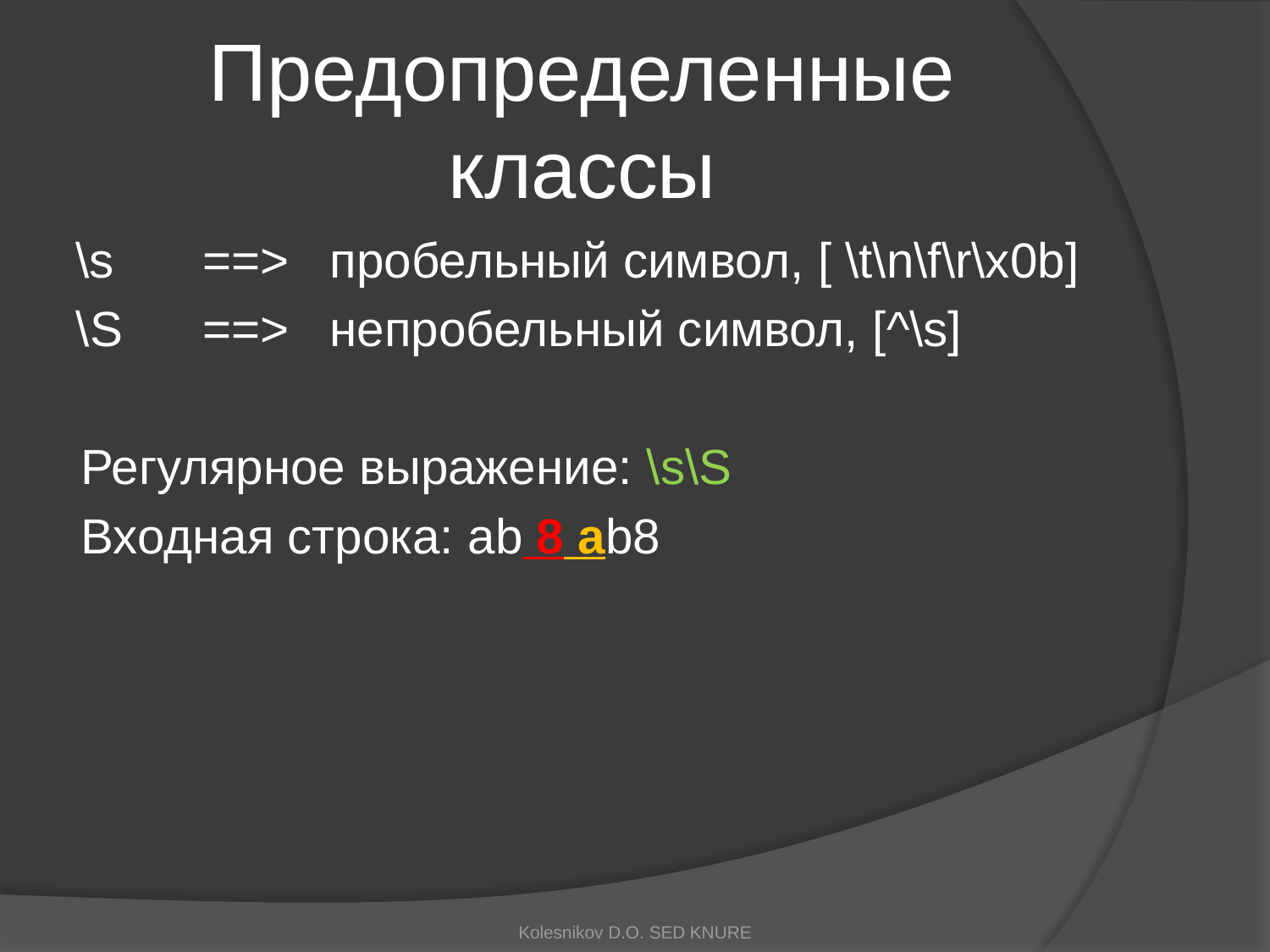

# Предопределенные классы
\s	==>	пробельный символ, [ \t\n\f\r\x0b]
\S	==>	непробельный символ, [^\s]

Регулярное выражение: \s\S
Входная строка: ab 8 ab8
Kolesnikov D.O. SED KNURE